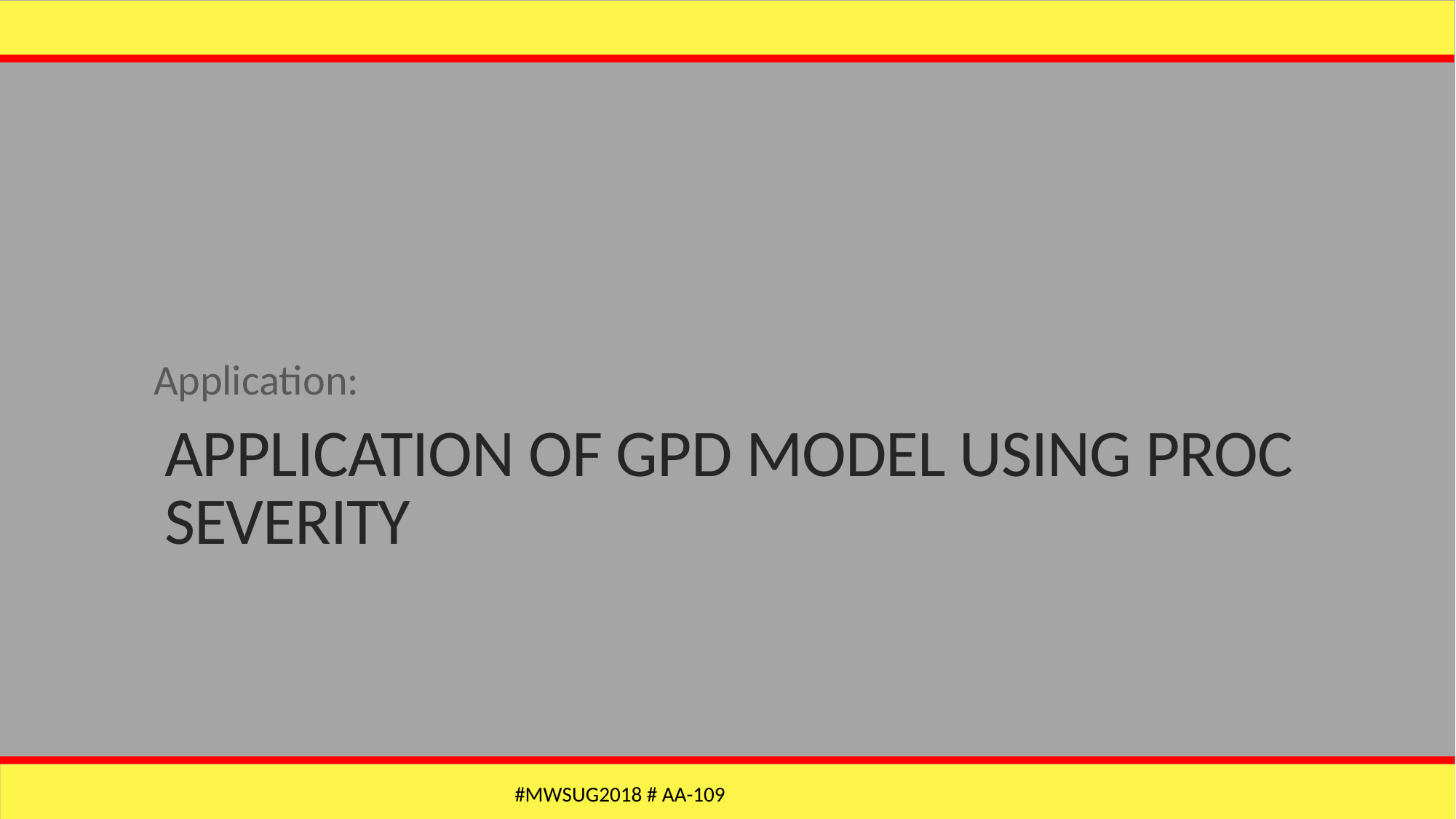

Application:
# APPLICATION OF GPD MODEL USING PROC SEVERITY
#MWSUG2018 # AA-109